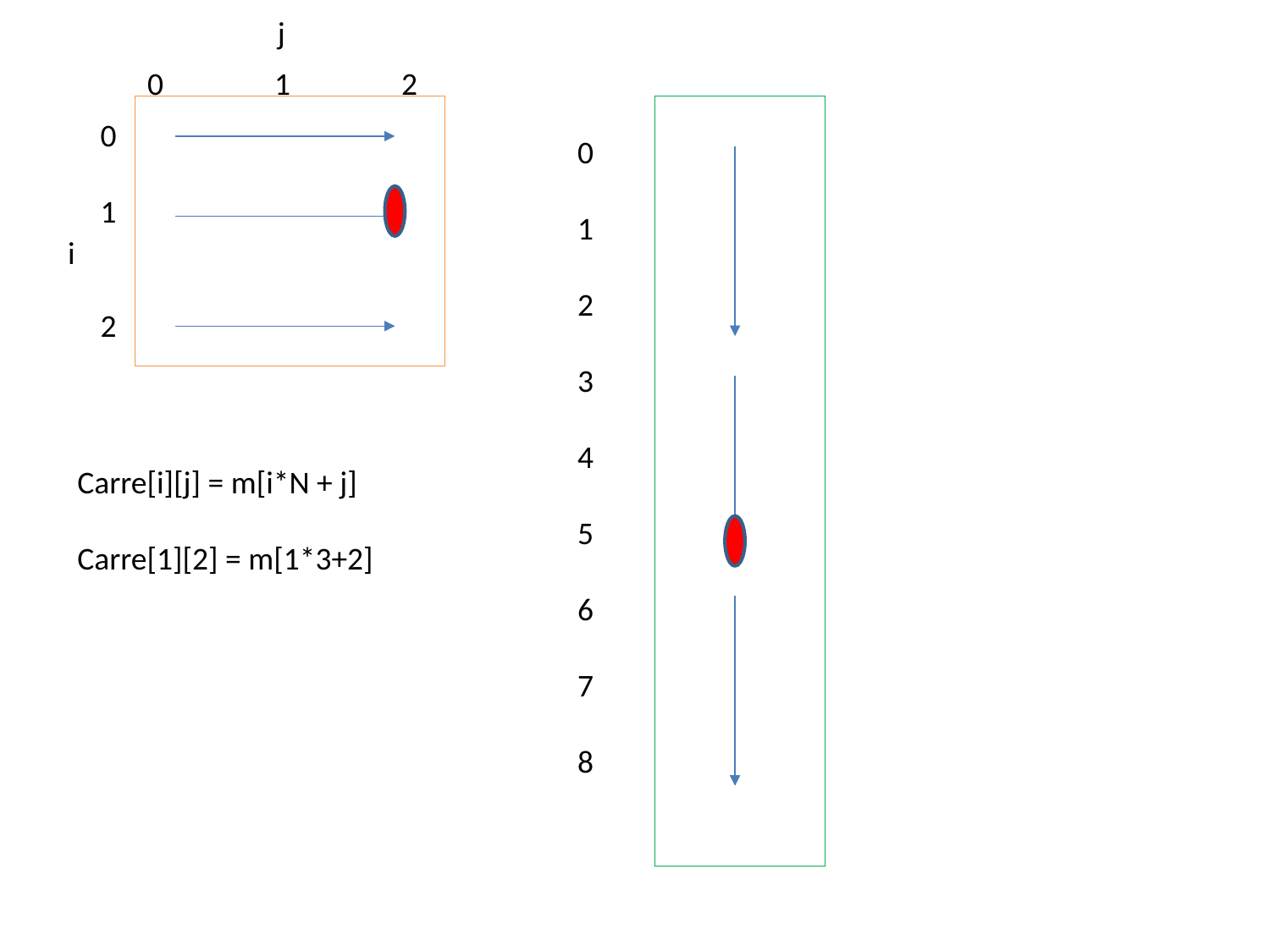

j
0	1	2

0

1

2
0

1

2

3

4

5

6

7

8

i
Carre[i][j] = m[i*N + j]

Carre[1][2] = m[1*3+2]